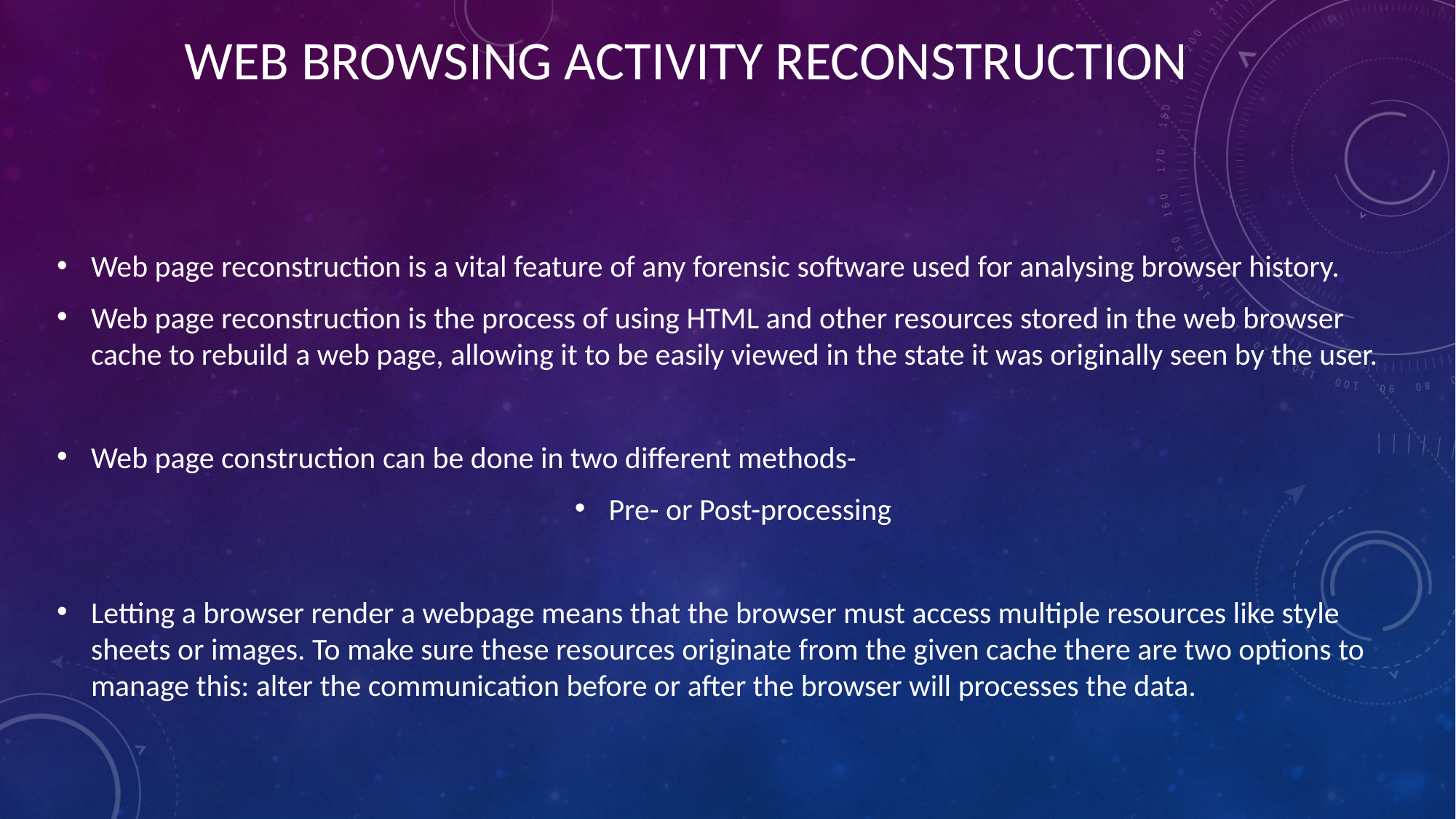

# Web browsing activity reconstruction
Web page reconstruction is a vital feature of any forensic software used for analysing browser history.
Web page reconstruction is the process of using HTML and other resources stored in the web browser cache to rebuild a web page, allowing it to be easily viewed in the state it was originally seen by the user.

Web page construction can be done in two different methods-
Pre- or Post-processing

Letting a browser render a webpage means that the browser must access multiple resources like style sheets or images. To make sure these resources originate from the given cache there are two options to manage this: alter the communication before or after the browser will processes the data.